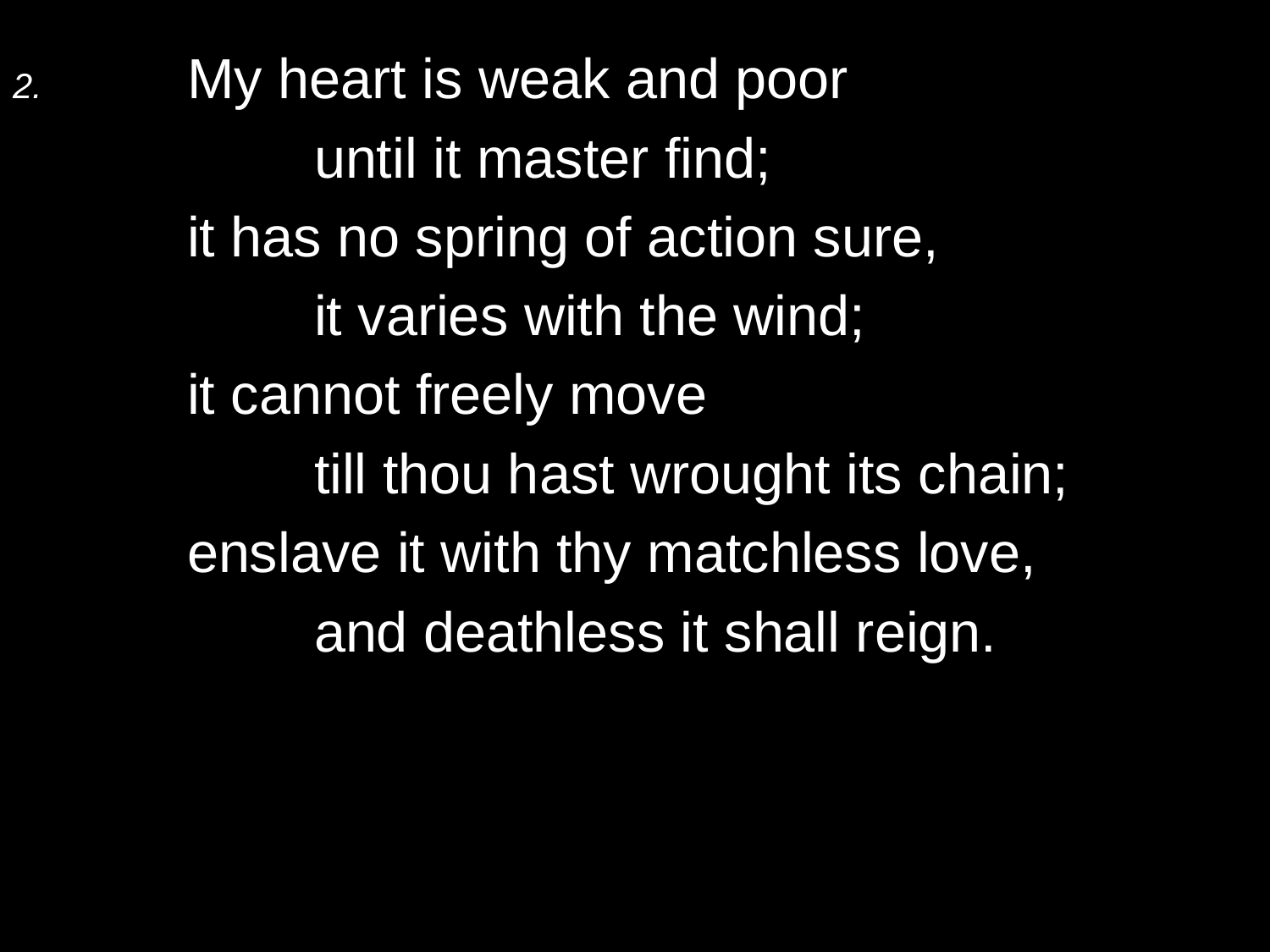

2.	My heart is weak and poor
		until it master find;
	it has no spring of action sure,
		it varies with the wind;
	it cannot freely move
		till thou hast wrought its chain;
	enslave it with thy matchless love,
		and deathless it shall reign.